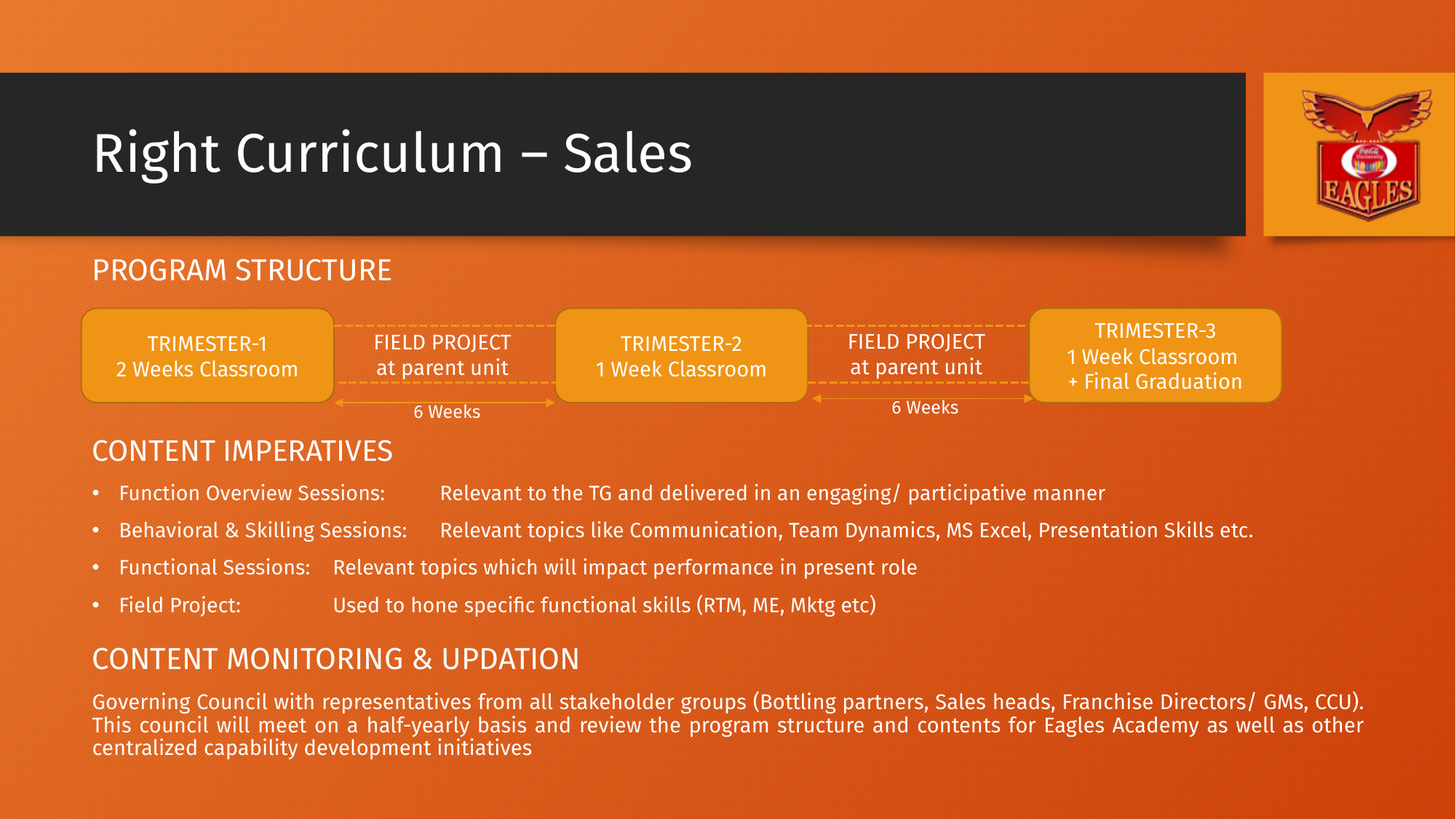

# Right Curriculum – Sales
PROGRAM STRUCTURE
TRIMESTER-2
1 Week Classroom
TRIMESTER-3
1 Week Classroom
+ Final Graduation
TRIMESTER-1
2 Weeks Classroom
FIELD PROJECT
at parent unit
FIELD PROJECT
at parent unit
6 Weeks
6 Weeks
CONTENT IMPERATIVES
Function Overview Sessions:	Relevant to the TG and delivered in an engaging/ participative manner
Behavioral & Skilling Sessions:	Relevant topics like Communication, Team Dynamics, MS Excel, Presentation Skills etc.
Functional Sessions:		Relevant topics which will impact performance in present role
Field Project:		Used to hone specific functional skills (RTM, ME, Mktg etc)
CONTENT MONITORING & UPDATION
Governing Council with representatives from all stakeholder groups (Bottling partners, Sales heads, Franchise Directors/ GMs, CCU). This council will meet on a half-yearly basis and review the program structure and contents for Eagles Academy as well as other centralized capability development initiatives